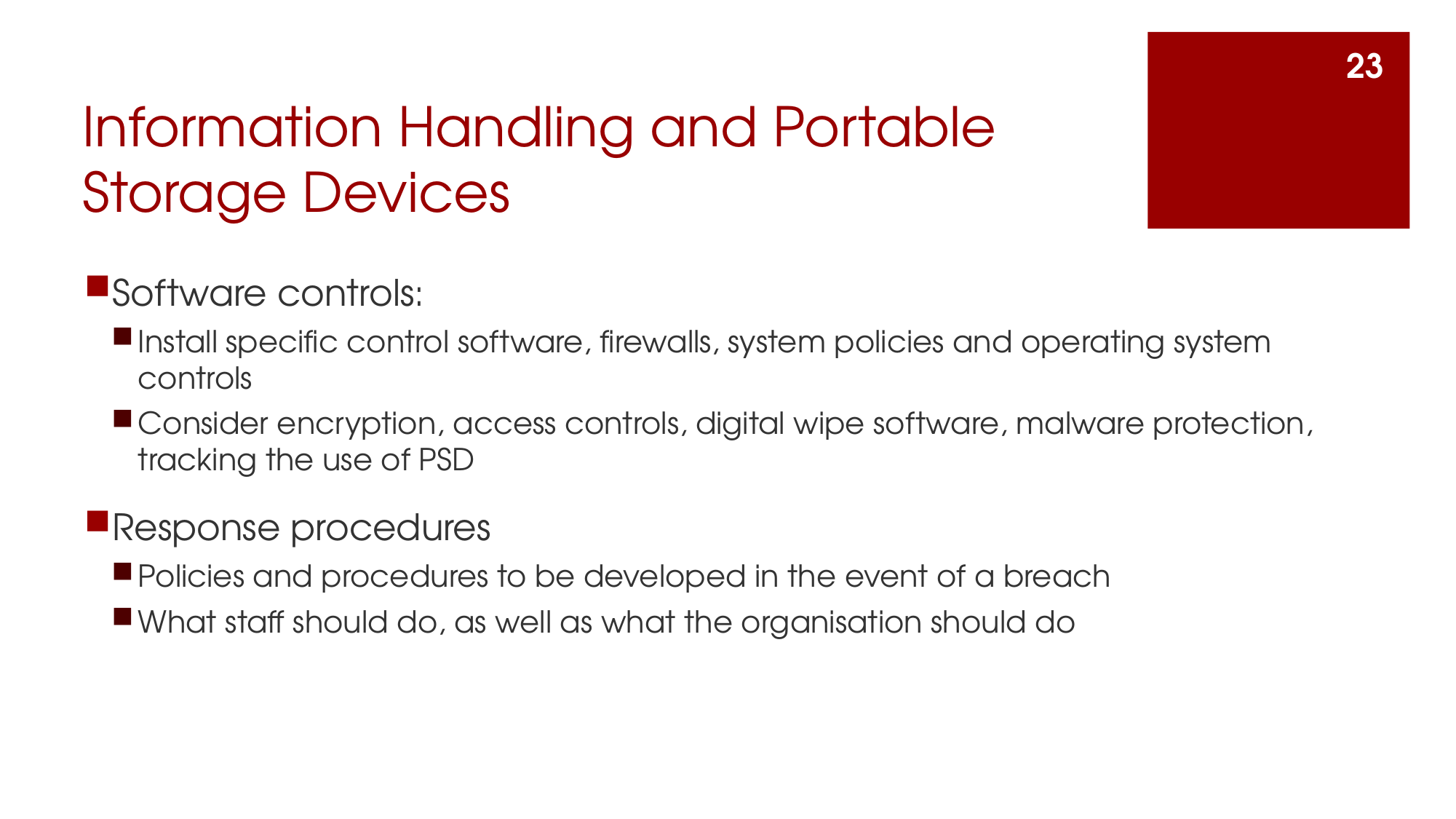

23
# Information Handling and Portable Storage Devices
Software controls:
Install specific control software, firewalls, system policies and operating system controls
Consider encryption, access controls, digital wipe software, malware protection, tracking the use of PSD
Response procedures
Policies and procedures to be developed in the event of a breach
What staff should do, as well as what the organisation should do